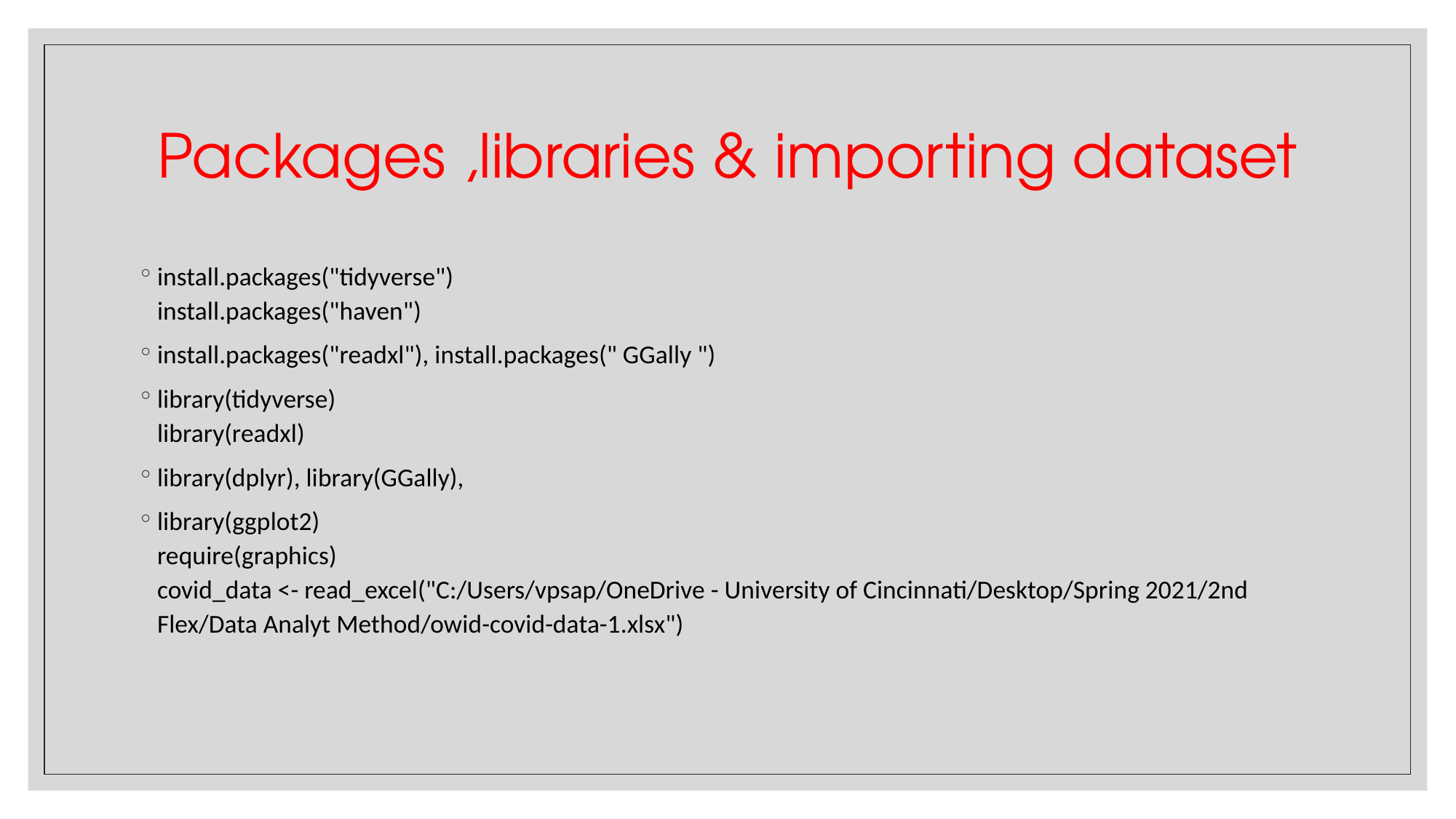

# Packages ,libraries & importing dataset
install.packages("tidyverse")
install.packages("haven")
install.packages("readxl"), install.packages(" GGally ")
library(tidyverse)
library(readxl)
library(dplyr), library(GGally),
library(ggplot2)
require(graphics)
covid_data <- read_excel("C:/Users/vpsap/OneDrive - University of Cincinnati/Desktop/Spring 2021/2nd Flex/Data Analyt Method/owid-covid-data-1.xlsx")